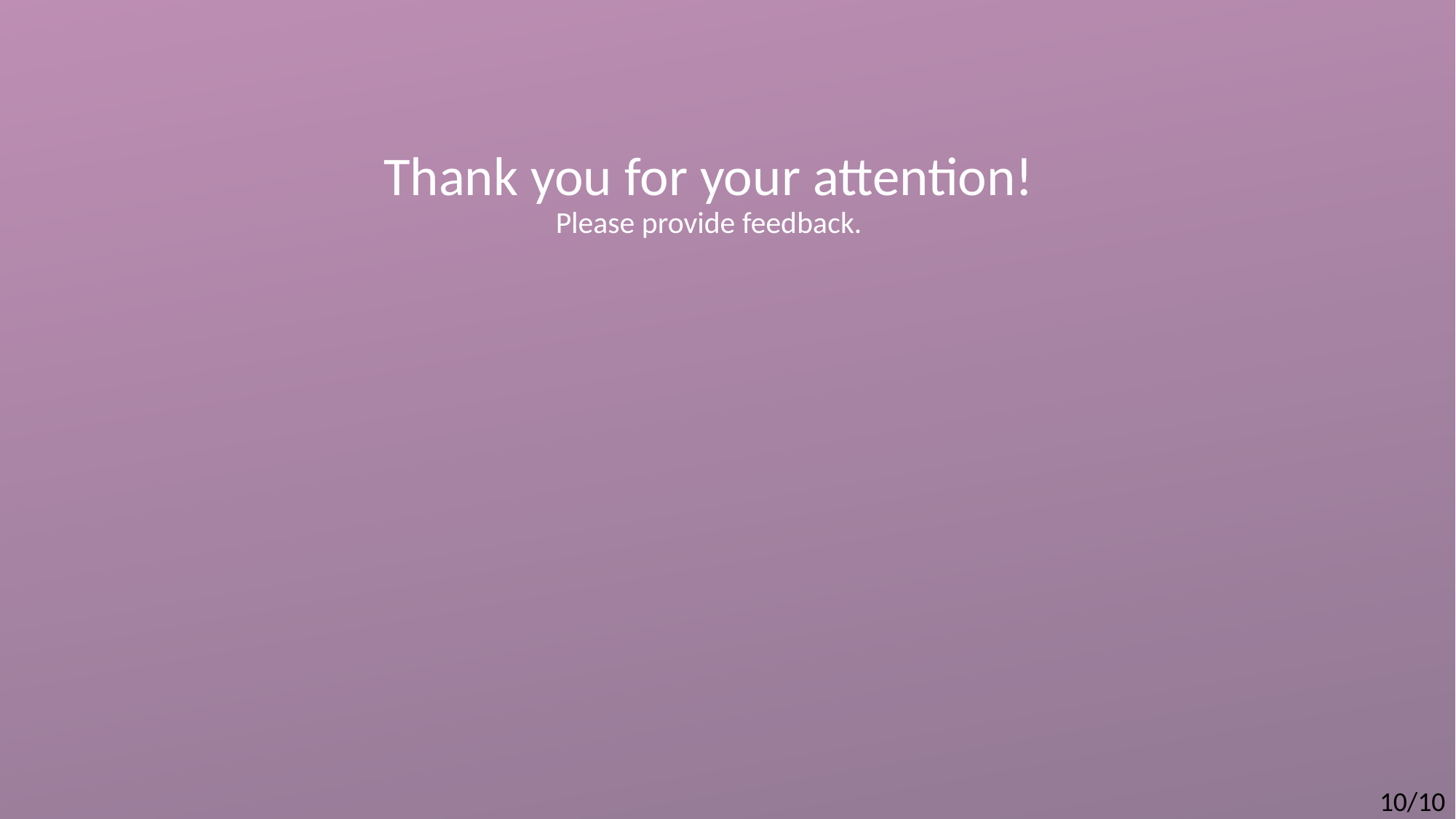

# Thank you for your attention! Please provide feedback.
10/10